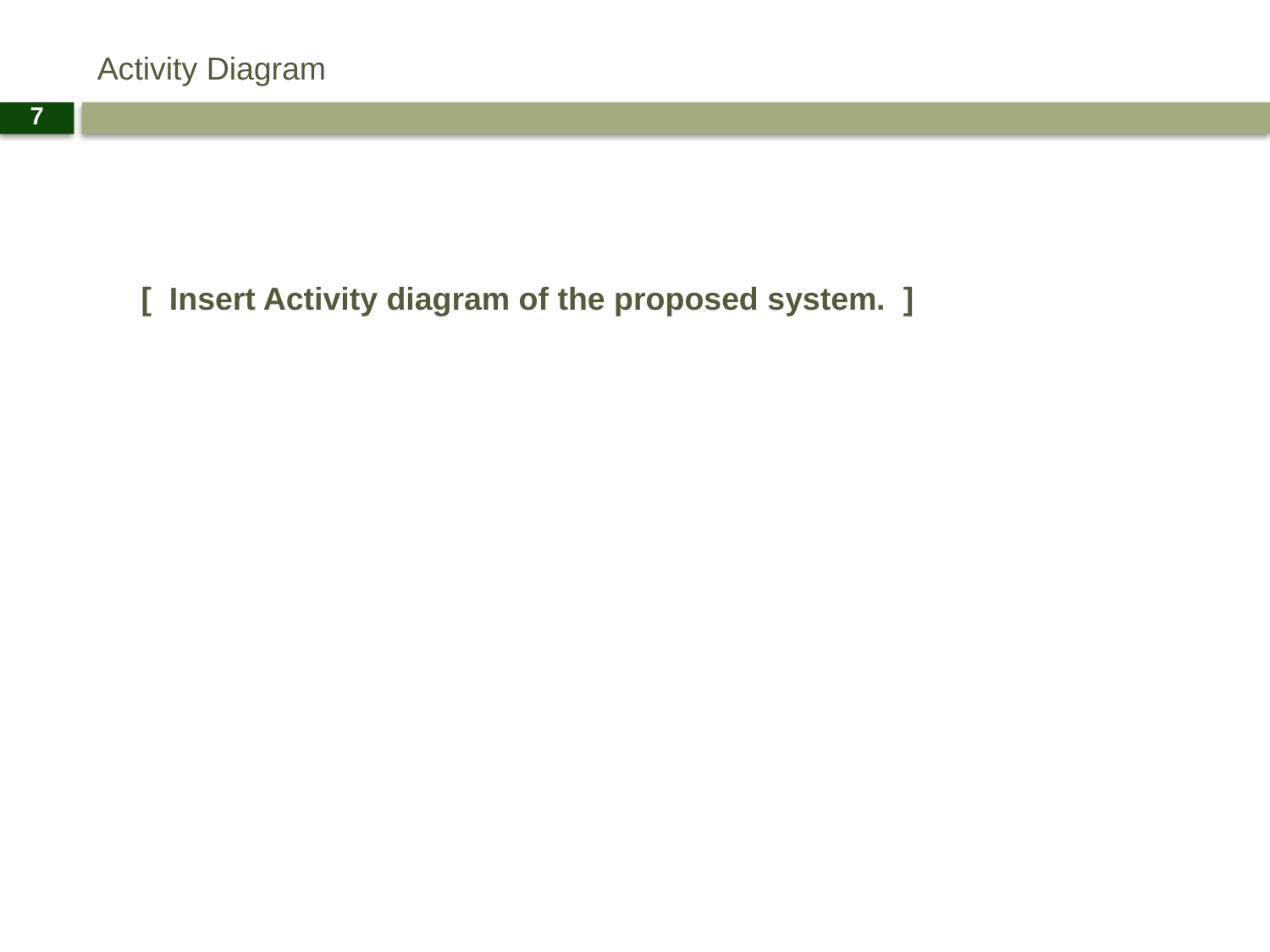

# Activity Diagram
7

    [  Insert Activity diagram of the proposed system.  ]